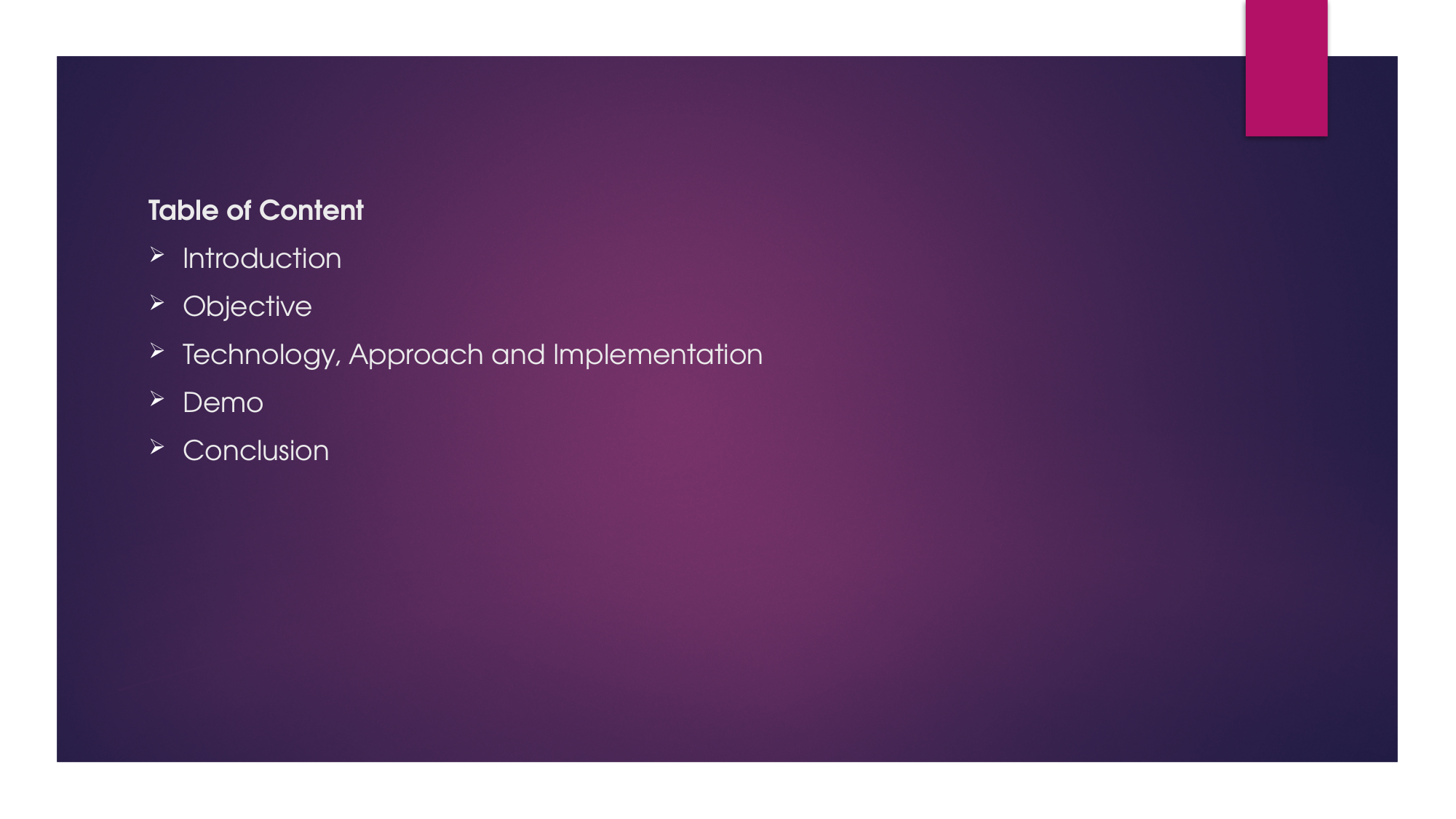

Table of Content
Introduction
Objective
Technology, Approach and Implementation
Demo
Conclusion